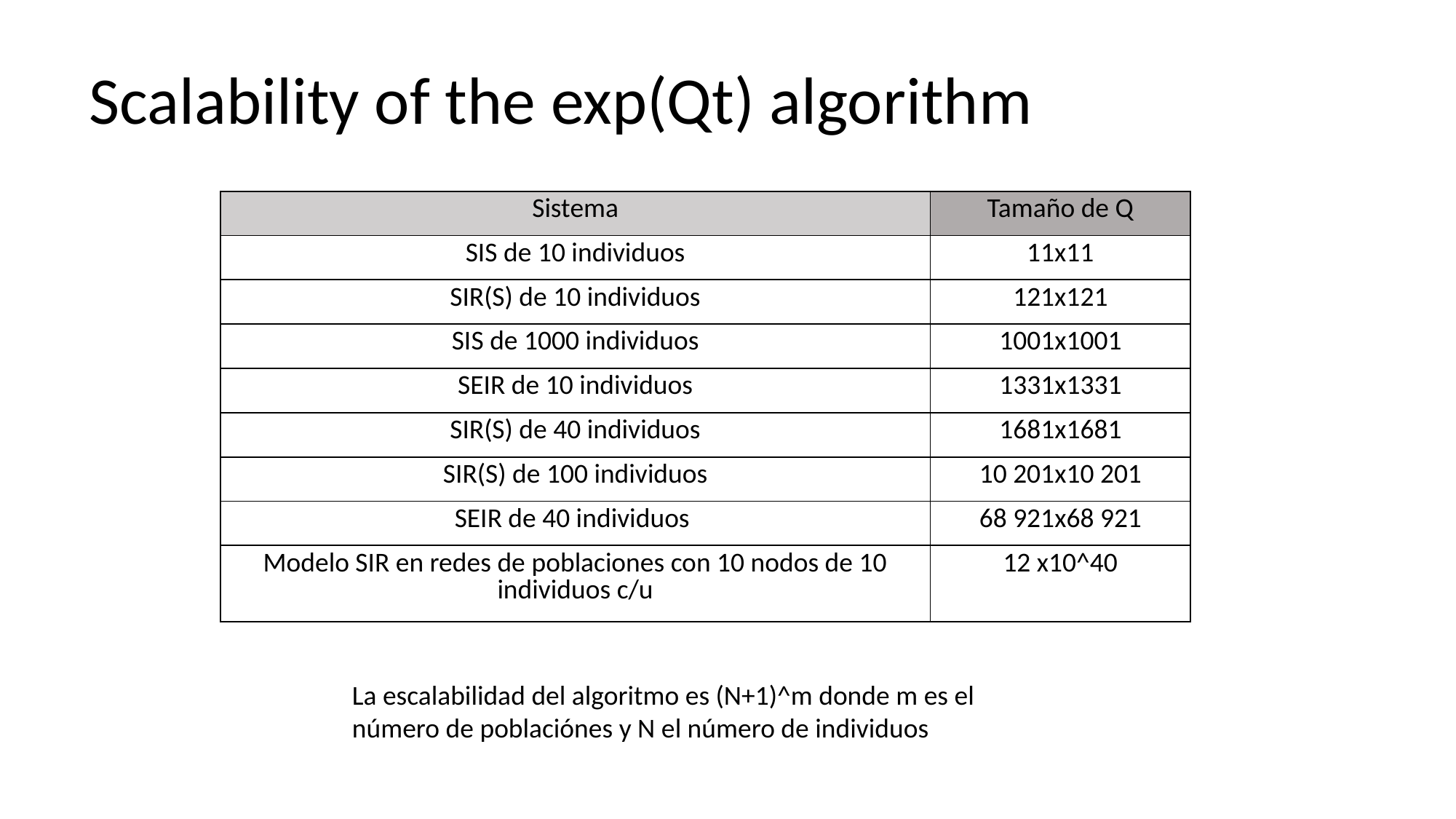

# Scalability of the exp(Qt) algorithm
| Sistema | Tamaño de Q |
| --- | --- |
| SIS de 10 individuos | 11x11 |
| SIR(S) de 10 individuos | 121x121 |
| SIS de 1000 individuos | 1001x1001 |
| SEIR de 10 individuos | 1331x1331 |
| SIR(S) de 40 individuos | 1681x1681 |
| SIR(S) de 100 individuos | 10 201x10 201 |
| SEIR de 40 individuos | 68 921x68 921 |
| Modelo SIR en redes de poblaciones con 10 nodos de 10 individuos c/u | 12 x10^40 |
La escalabilidad del algoritmo es (N+1)^m donde m es el número de poblaciónes y N el número de individuos